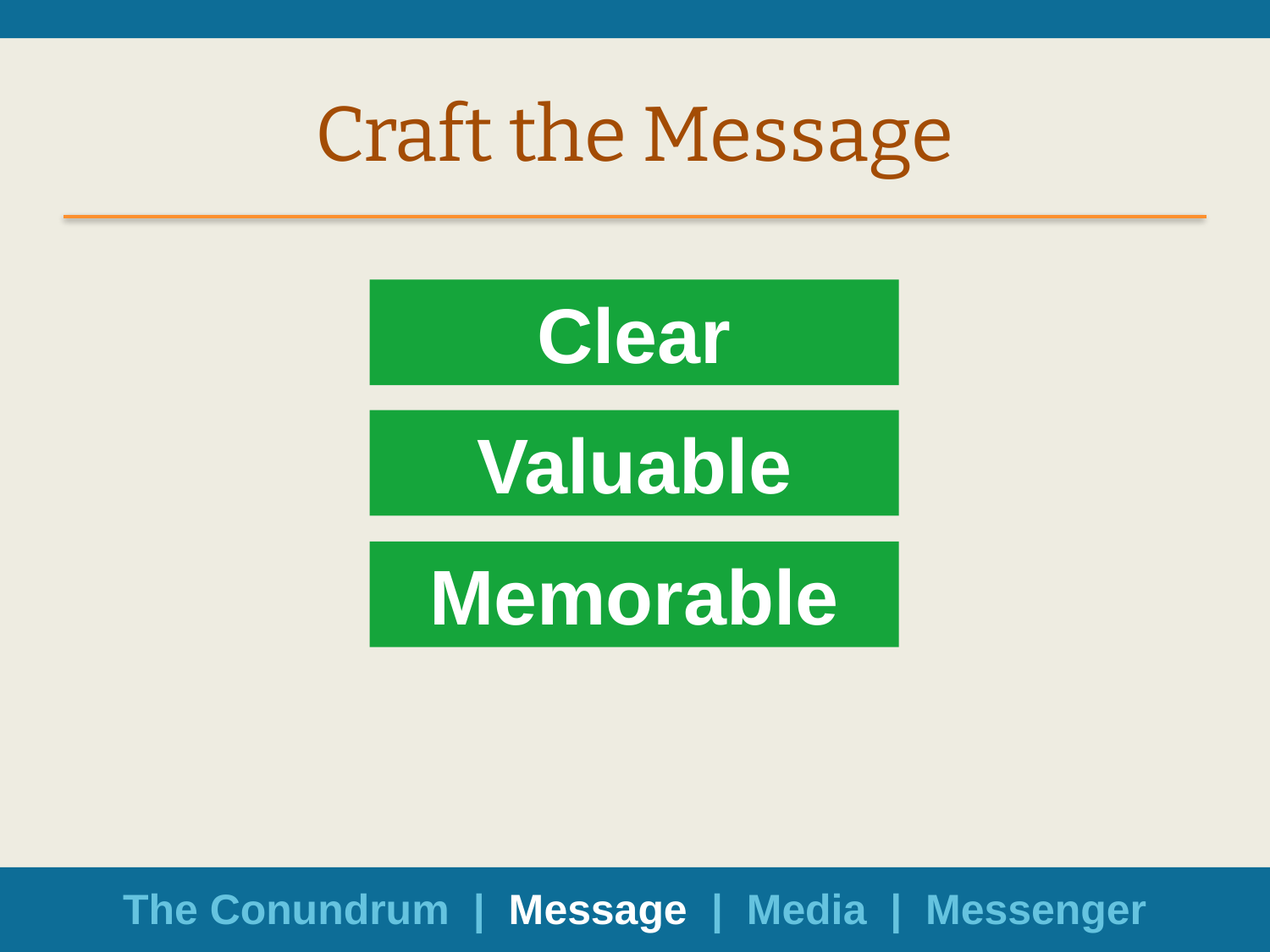

# Craft the Message
Clear
Valuable
Memorable
The Conundrum  |  Message  |  Media  |  Messenger